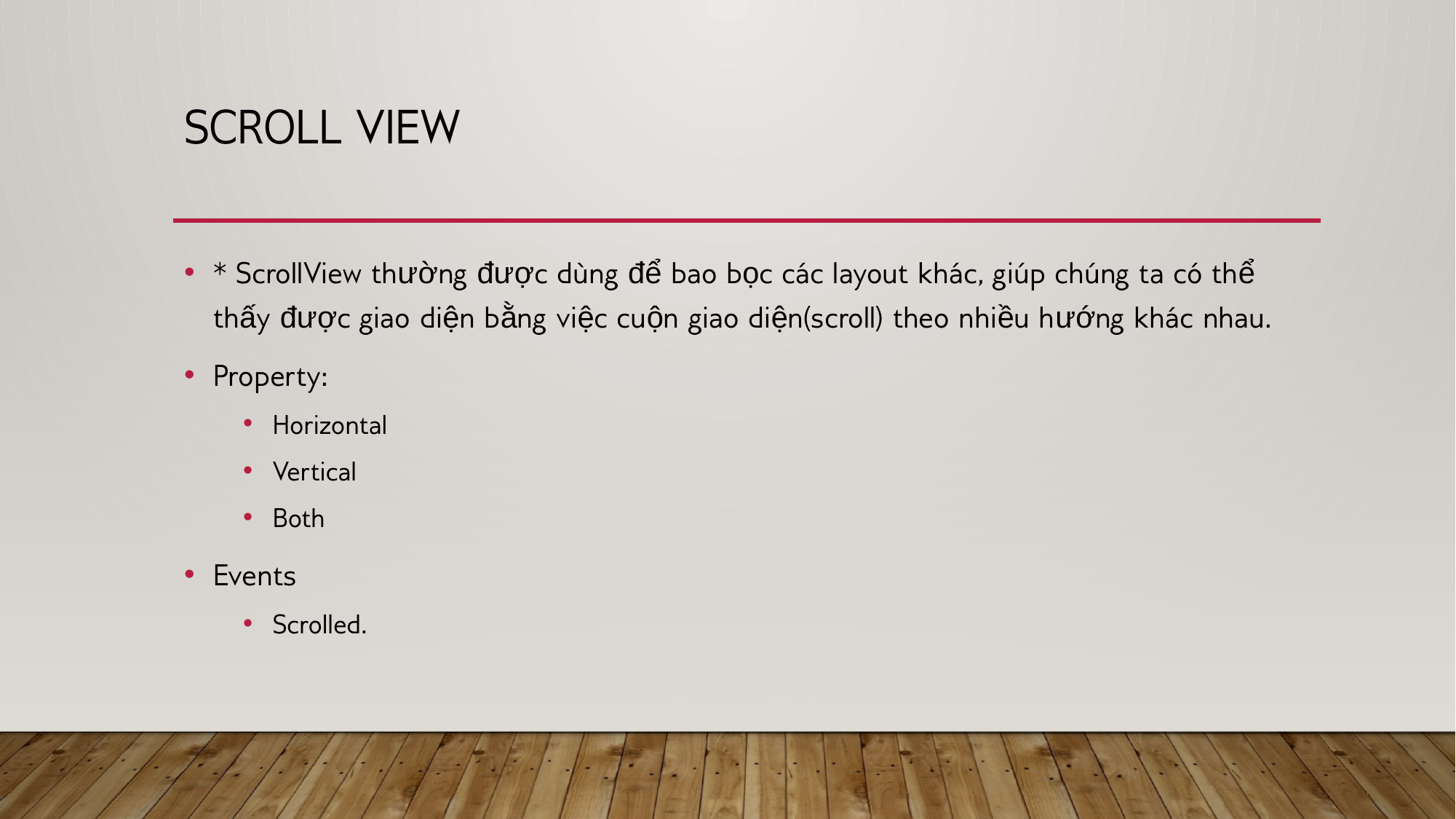

# Scroll view
* ScrollView thường được dùng để bao bọc các layout khác, giúp chúng ta có thể thấy được giao diện bằng việc cuộn giao diện(scroll) theo nhiều hướng khác nhau.
Property:
Horizontal
Vertical
Both
Events
Scrolled.